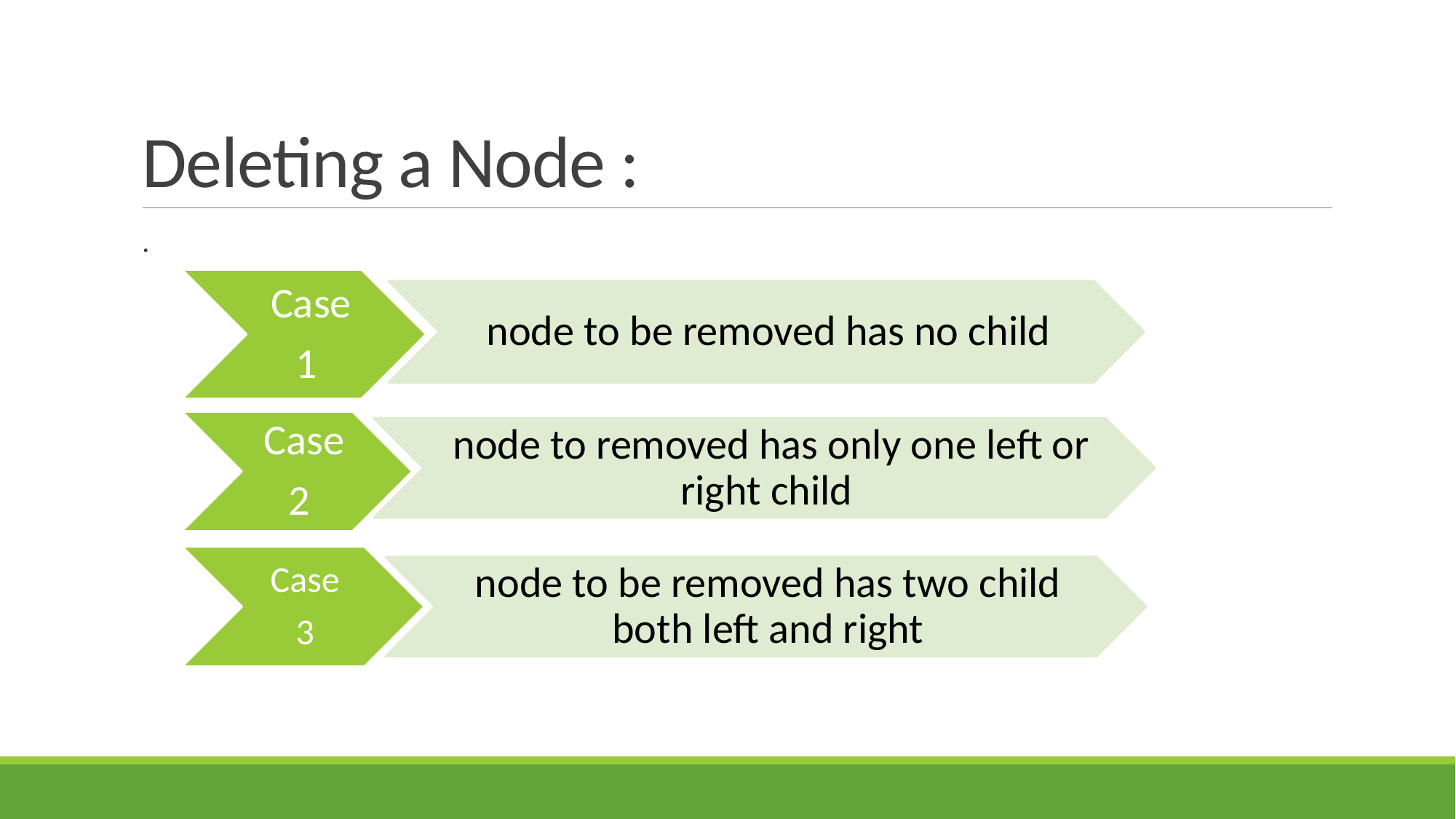

# Deleting a Node :
 Case
1
node to be removed has no child
 Case
2
 node to removed has only one left or right child
Case
3
node to be removed has two child both left and right
.